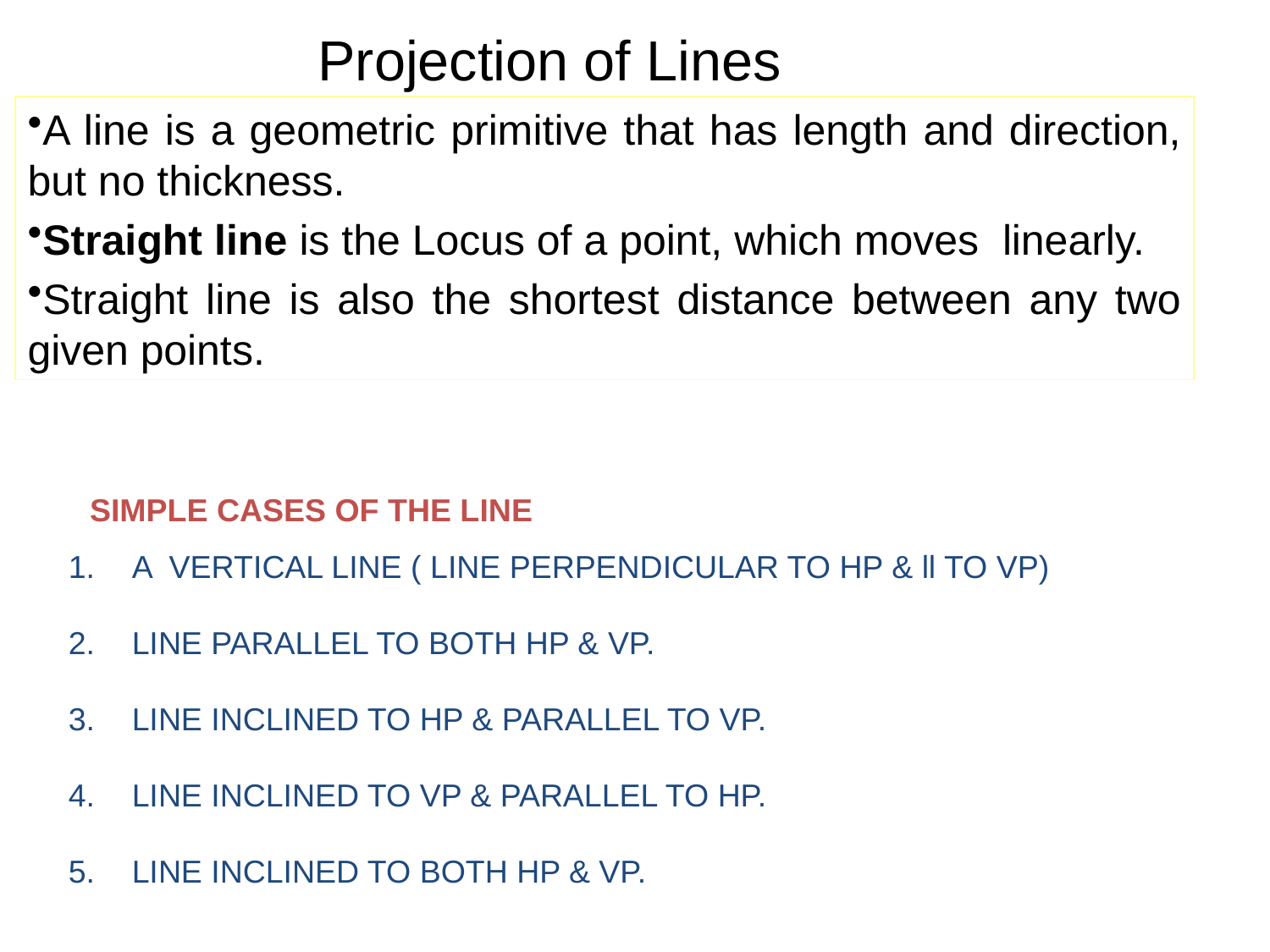

Projection of Lines
A line is a geometric primitive that has length and direction, but no thickness.
Straight line is the Locus of a point, which moves  linearly.
Straight line is also the shortest distance between any two given points.
SIMPLE CASES OF THE LINE
A  VERTICAL LINE ( LINE PERPENDICULAR TO HP & ll TO VP)

LINE PARALLEL TO BOTH HP & VP.

LINE INCLINED TO HP & PARALLEL TO VP.

LINE INCLINED TO VP & PARALLEL TO HP.

LINE INCLINED TO BOTH HP & VP.